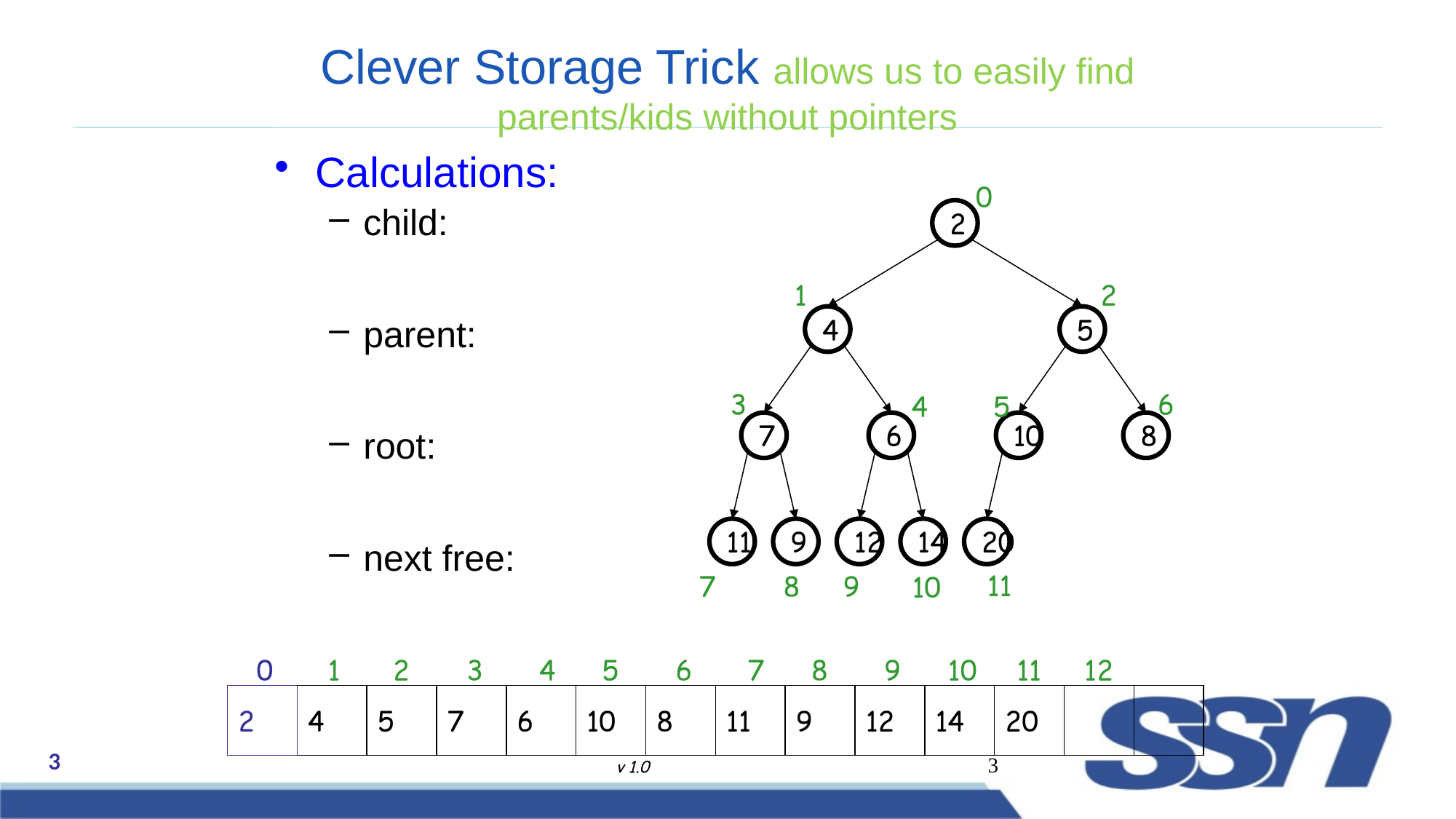

# Clever Storage Trick allows us to easily find parents/kids without pointers
Calculations:
child:

parent:

root:

next free:
0
2
4
5
7
6
10
8
11
9
12
14
20
2
1
3
6
4
5
11
7
8
9
10
0
1
2
3
4
5
6
7
8
9
10
11
12
2
4
5
7
6
10
8
11
9
12
14
20

3